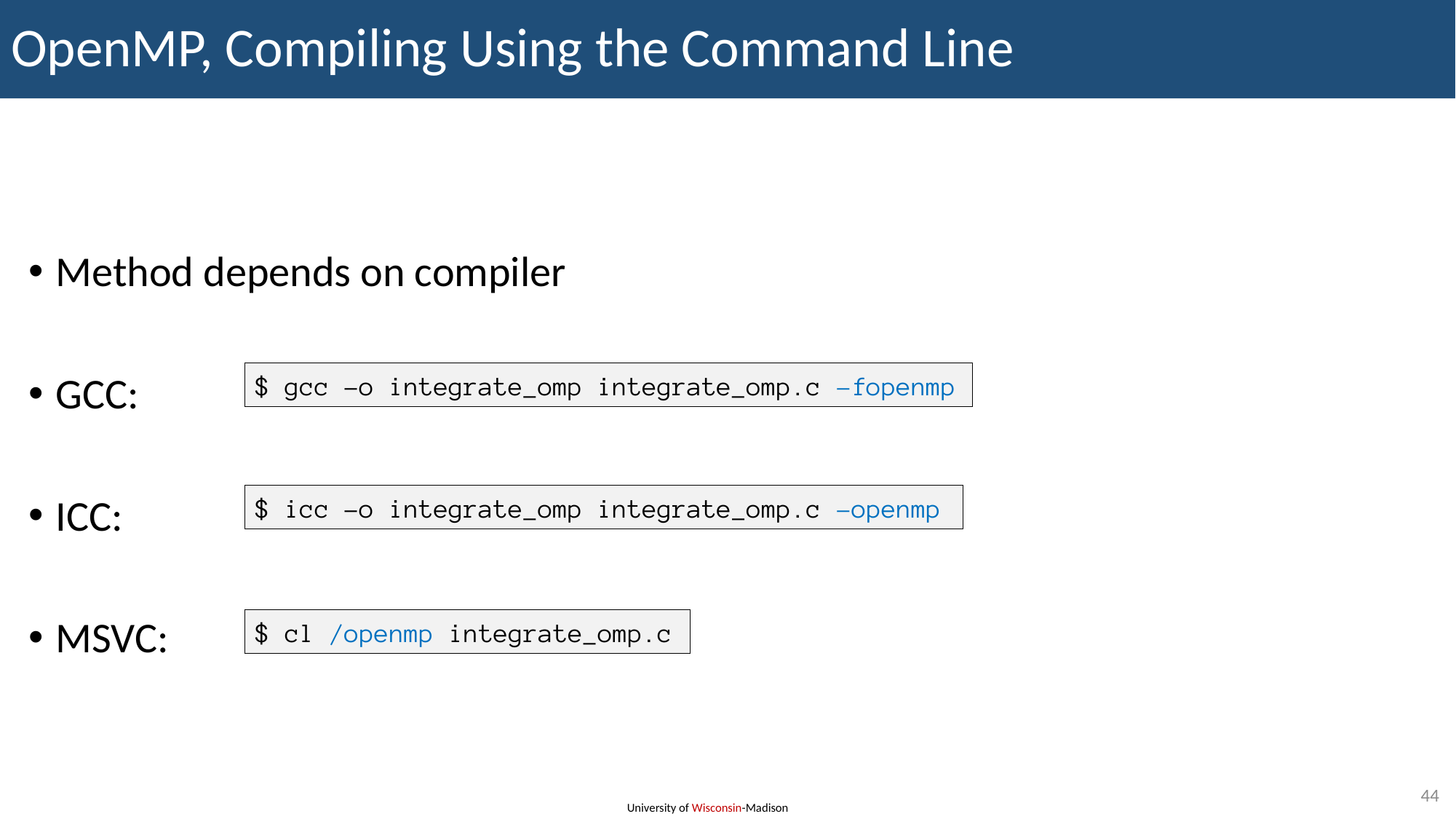

# OpenMP, Compiling Using the Command Line

Method depends on compiler

GCC:

ICC:

MSVC:
$ gcc -o integrate_omp integrate_omp.c –fopenmp
$ icc -o integrate_omp integrate_omp.c –openmp
$ cl /openmp integrate_omp.c
44